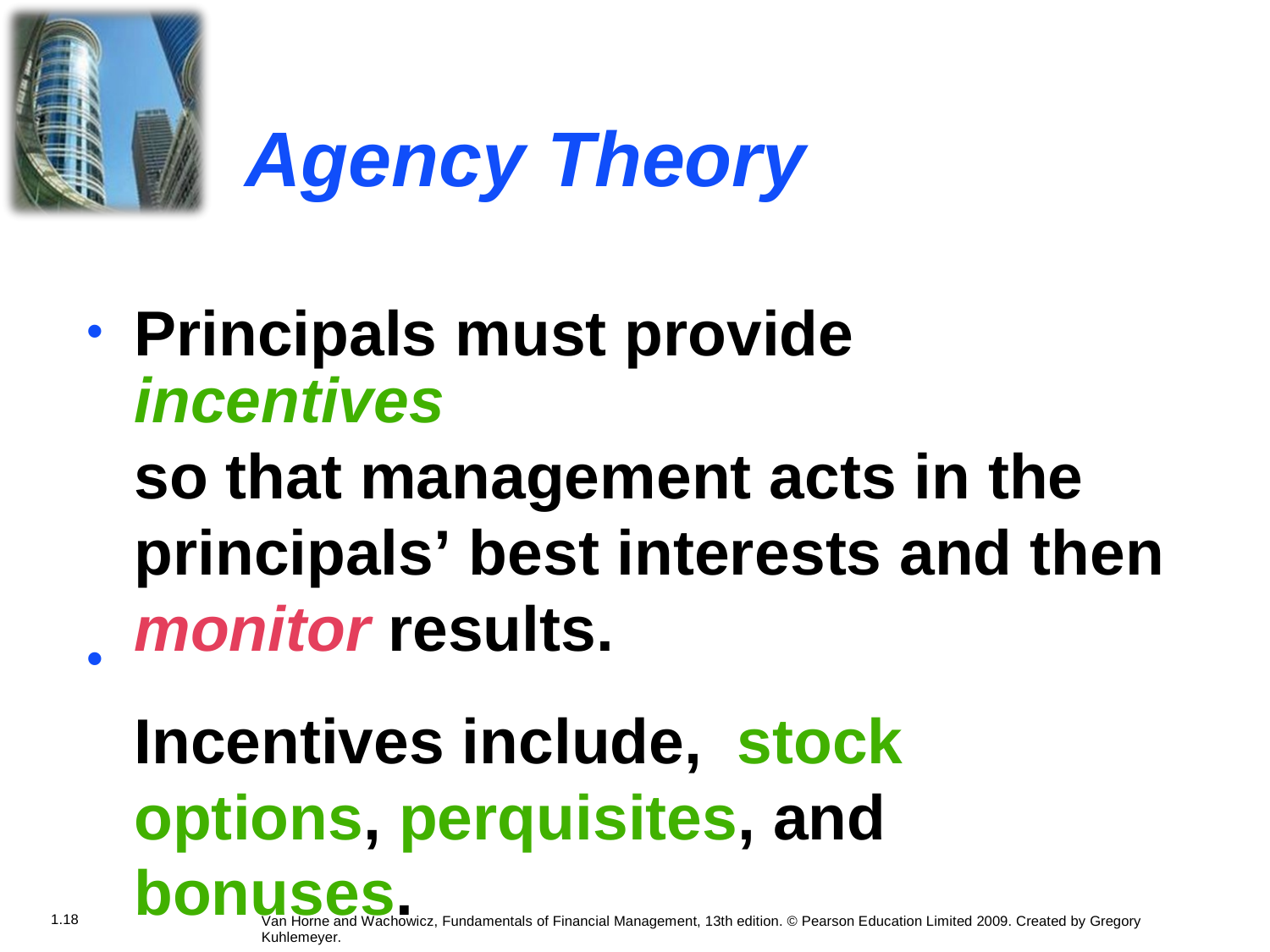

Agency
Theory
Principals must provide  incentives
so that management acts in the principals’ best interests and then monitor results.
Incentives include,  stock options, perquisites, and bonuses.
•
•
1.18
Van Horne and Wachowicz, Fundamentals of Financial Management, 13th edition. © Pearson Education Limited 2009. Created by Gregory Kuhlemeyer.